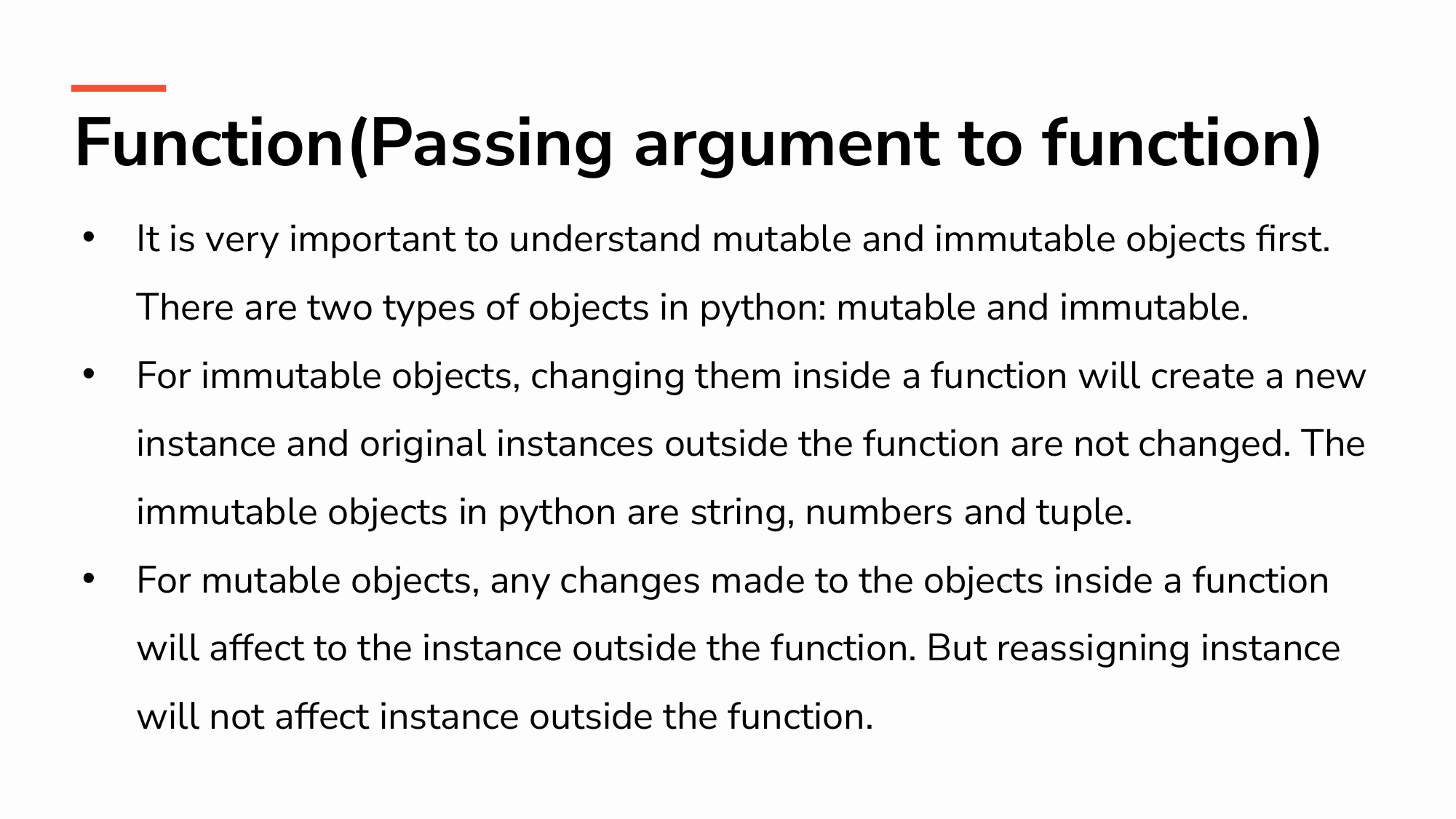

Function(Passing argument to function)
It is very important to understand mutable and immutable objects first. There are two types of objects in python: mutable and immutable.
For immutable objects, changing them inside a function will create a new instance and original instances outside the function are not changed. The immutable objects in python are string, numbers and tuple.
For mutable objects, any changes made to the objects inside a function will affect to the instance outside the function. But reassigning instance will not affect instance outside the function.